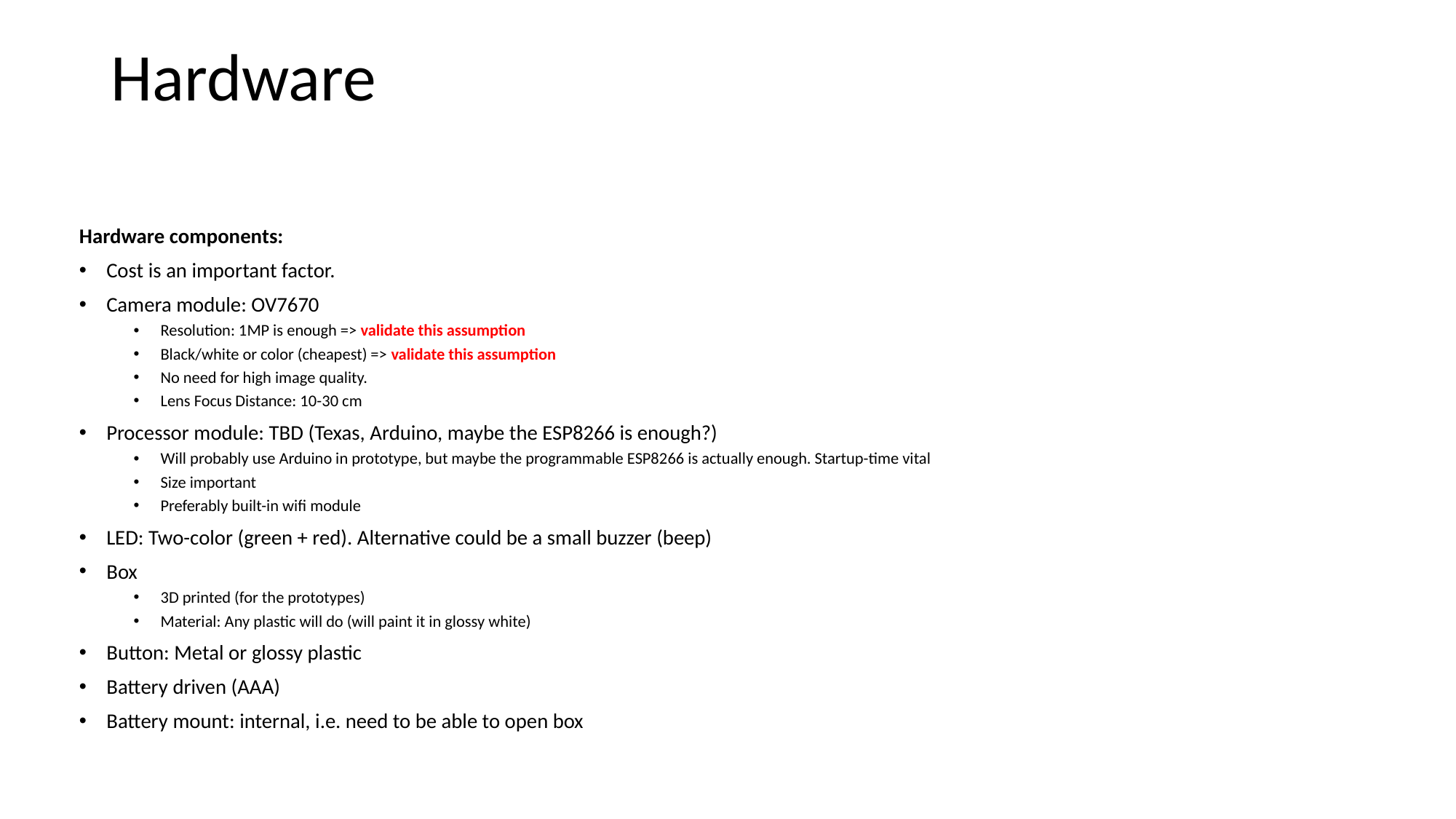

# Hardware
Hardware components:
Cost is an important factor.
Camera module: OV7670
Resolution: 1MP is enough => validate this assumption
Black/white or color (cheapest) => validate this assumption
No need for high image quality.
Lens Focus Distance: 10-30 cm
Processor module: TBD (Texas, Arduino, maybe the ESP8266 is enough?)
Will probably use Arduino in prototype, but maybe the programmable ESP8266 is actually enough. Startup-time vital
Size important
Preferably built-in wifi module
LED: Two-color (green + red). Alternative could be a small buzzer (beep)
Box
3D printed (for the prototypes)
Material: Any plastic will do (will paint it in glossy white)
Button: Metal or glossy plastic
Battery driven (AAA)
Battery mount: internal, i.e. need to be able to open box